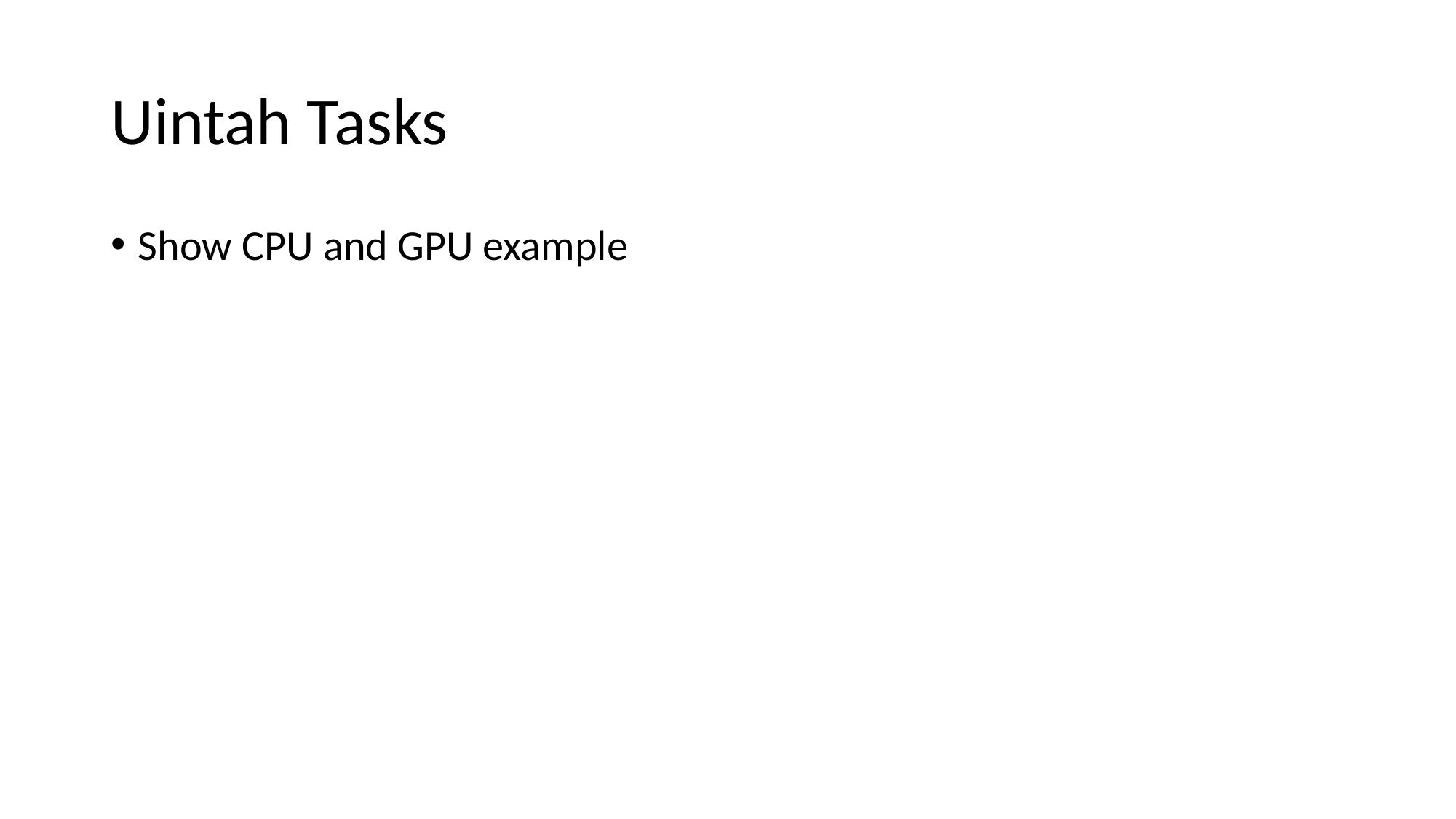

# Uintah Tasks
Show CPU and GPU example